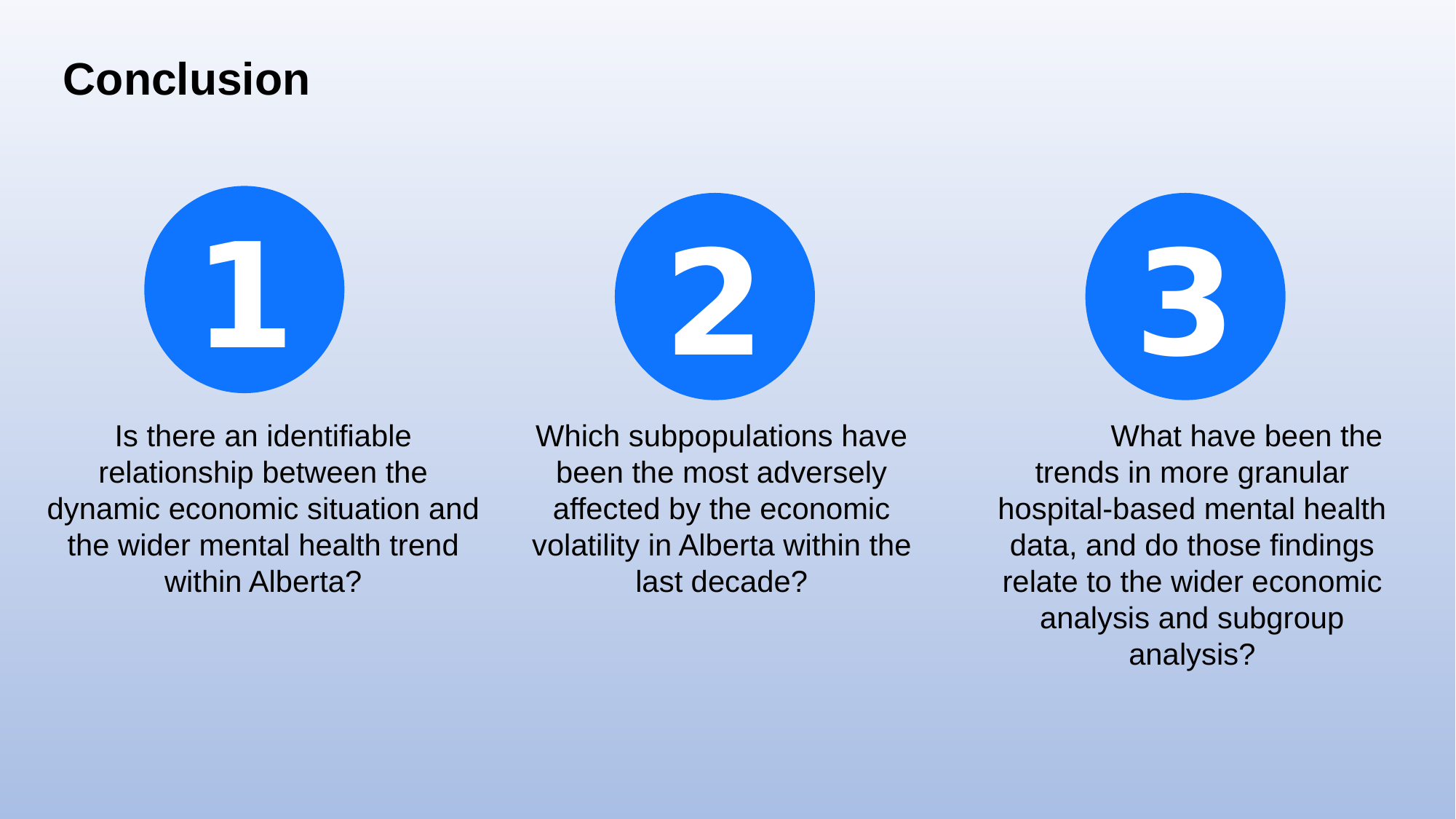

Conclusion

1
3
2
Is there an identifiable relationship between the dynamic economic situation and the wider mental health trend within Alberta?
Which subpopulations have been the most adversely affected by the economic volatility in Alberta within the last decade?

	What have been the trends in more granular hospital-based mental health data, and do those findings relate to the wider economic analysis and subgroup analysis?